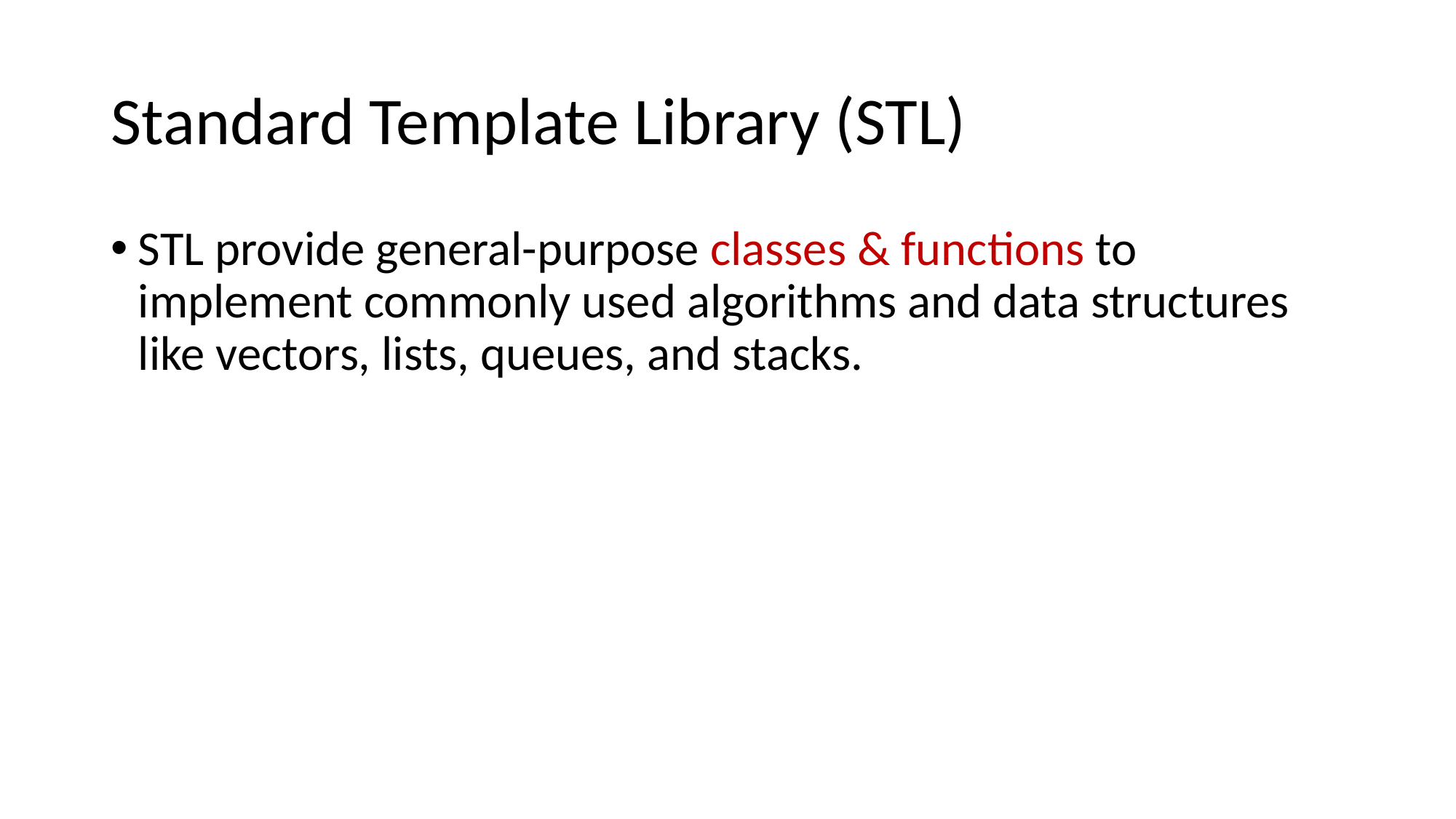

# Standard Template Library (STL)
STL provide general-purpose classes & functions to implement commonly used algorithms and data structures like vectors, lists, queues, and stacks.